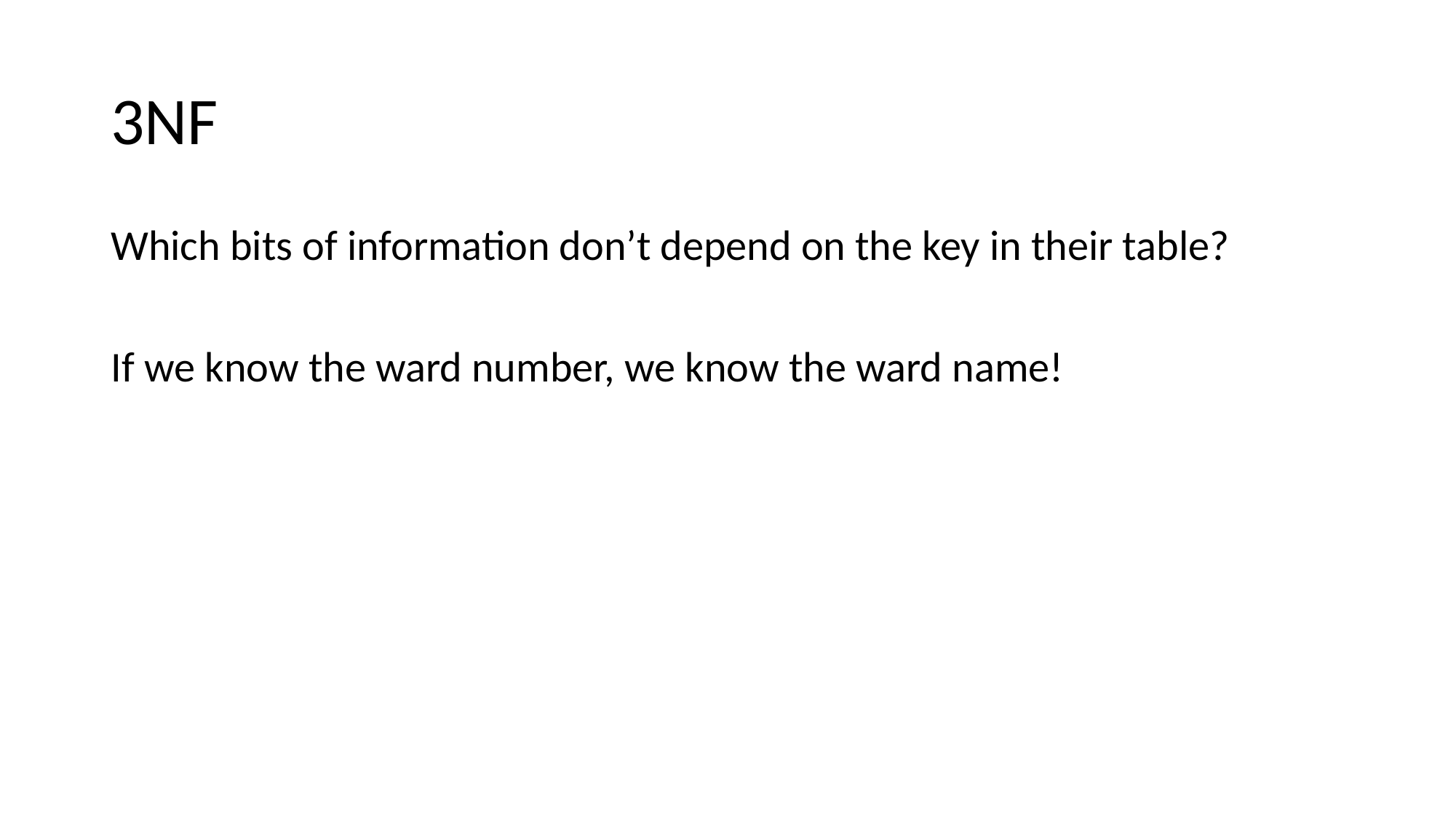

# 3NF
Which bits of information don’t depend on the key in their table?

If we know the ward number, we know the ward name!